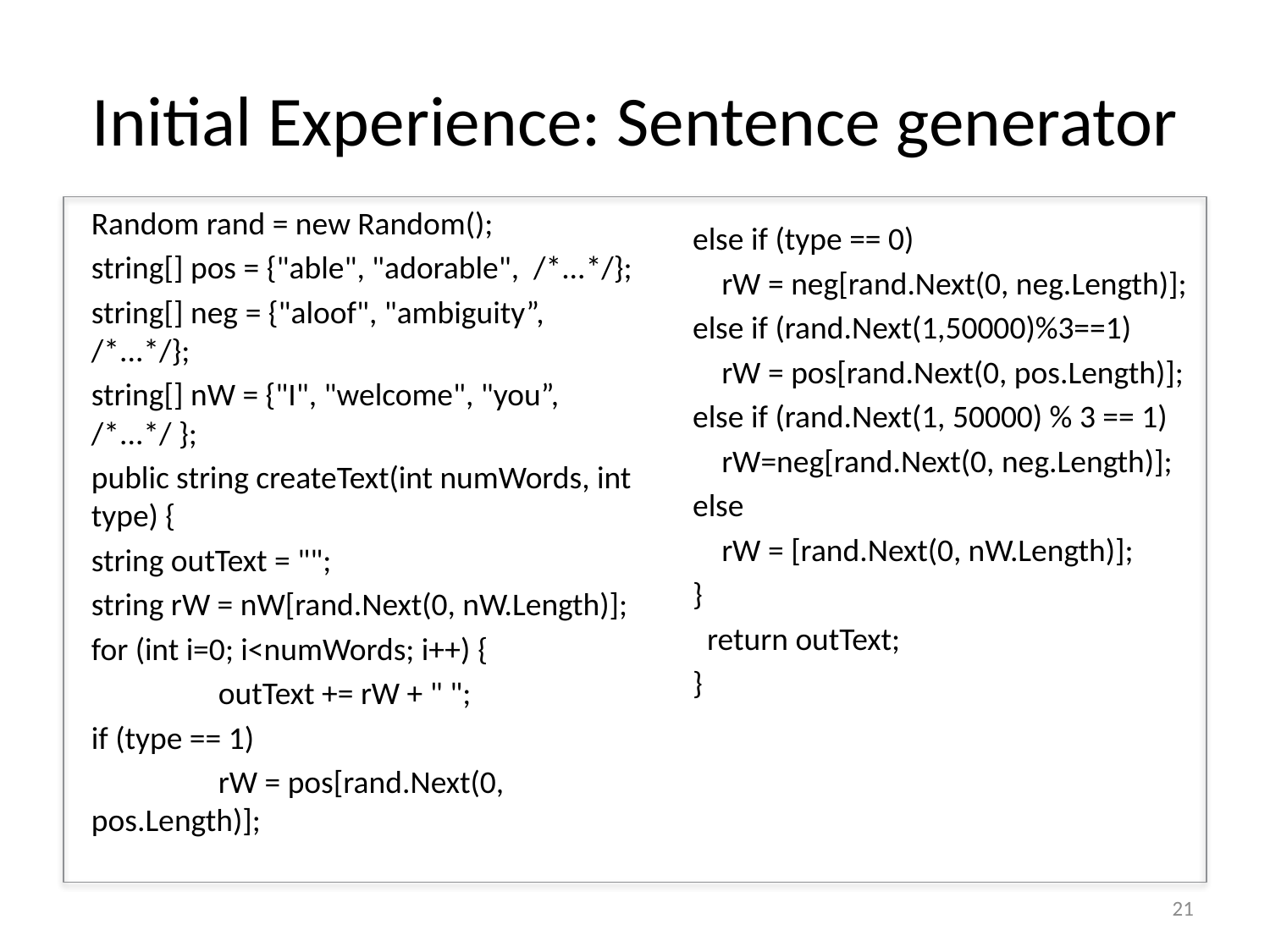

# Initial Experience: Sentence generator

Random rand = new Random();
string[] pos = {"able", "adorable",  /*...*/};
string[] neg = {"aloof", "ambiguity”, /*...*/};
string[] nW = {"I", "welcome", "you”, /*...*/ };
public string createText(int numWords, int type) {
string outText = "";
string rW = nW[rand.Next(0, nW.Length)];
for (int i=0; i<numWords; i++) {
	outText += rW + " ";
if (type == 1)
	rW = pos[rand.Next(0, pos.Length)];
else if (type == 0)
    rW = neg[rand.Next(0, neg.Length)];
else if (rand.Next(1,50000)%3==1)
    rW = pos[rand.Next(0, pos.Length)];
else if (rand.Next(1, 50000) % 3 == 1)
    rW=neg[rand.Next(0, neg.Length)];
else
    rW = [rand.Next(0, nW.Length)];
}
  return outText;
}

21